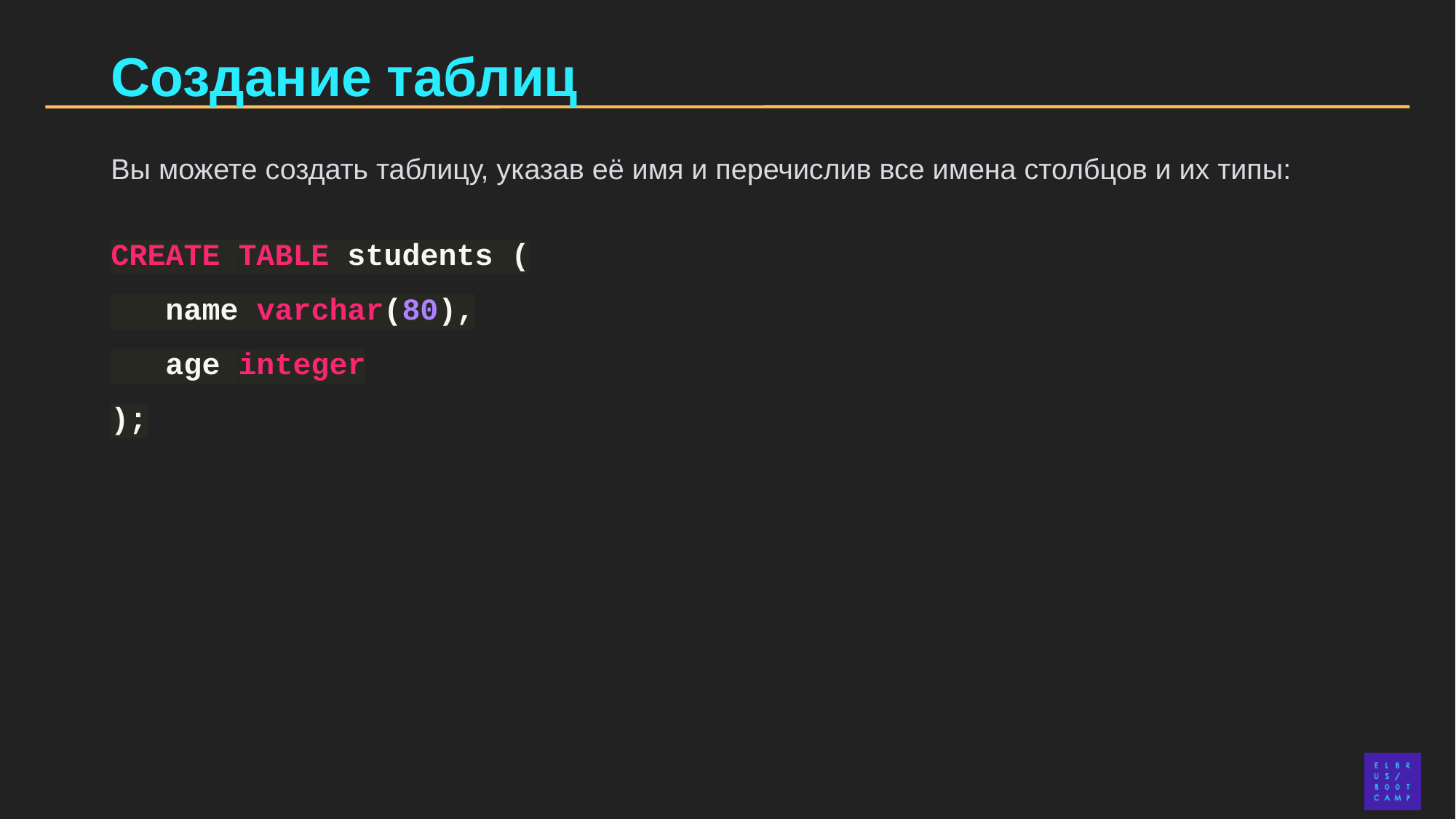

# Создание таблиц
Вы можете создать таблицу, указав её имя и перечислив все имена столбцов и их типы:
CREATE TABLE students (
   nаme varchar(80),
   age integer
);